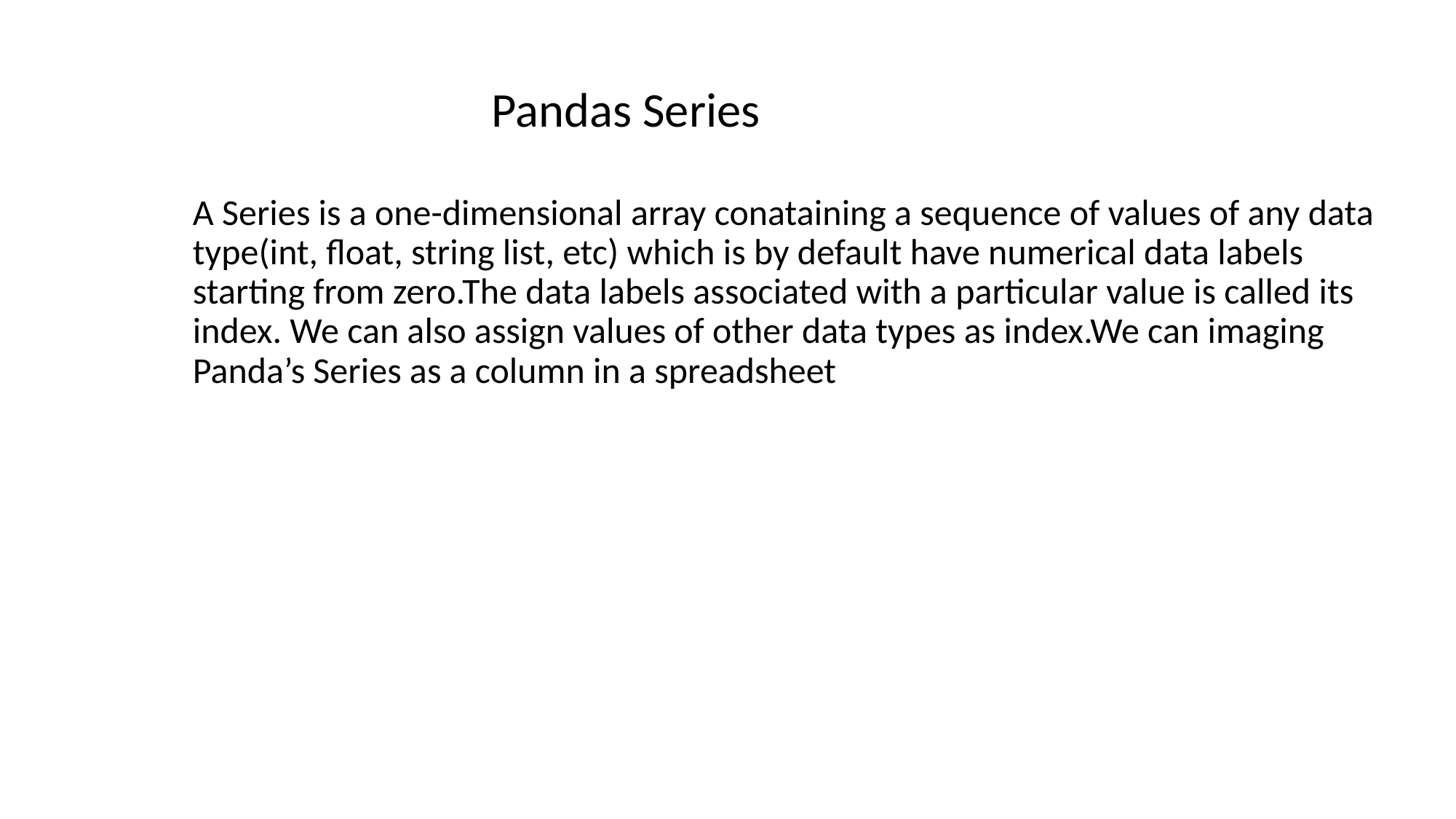

# Pandas Series
A Series is a one-dimensional array conataining a sequence of values of any data type(int, float, string list, etc) which is by default have numerical data labels starting from zero.The data labels associated with a particular value is called its index. We can also assign values of other data types as index.We can imaging Panda’s Series as a column in a spreadsheet